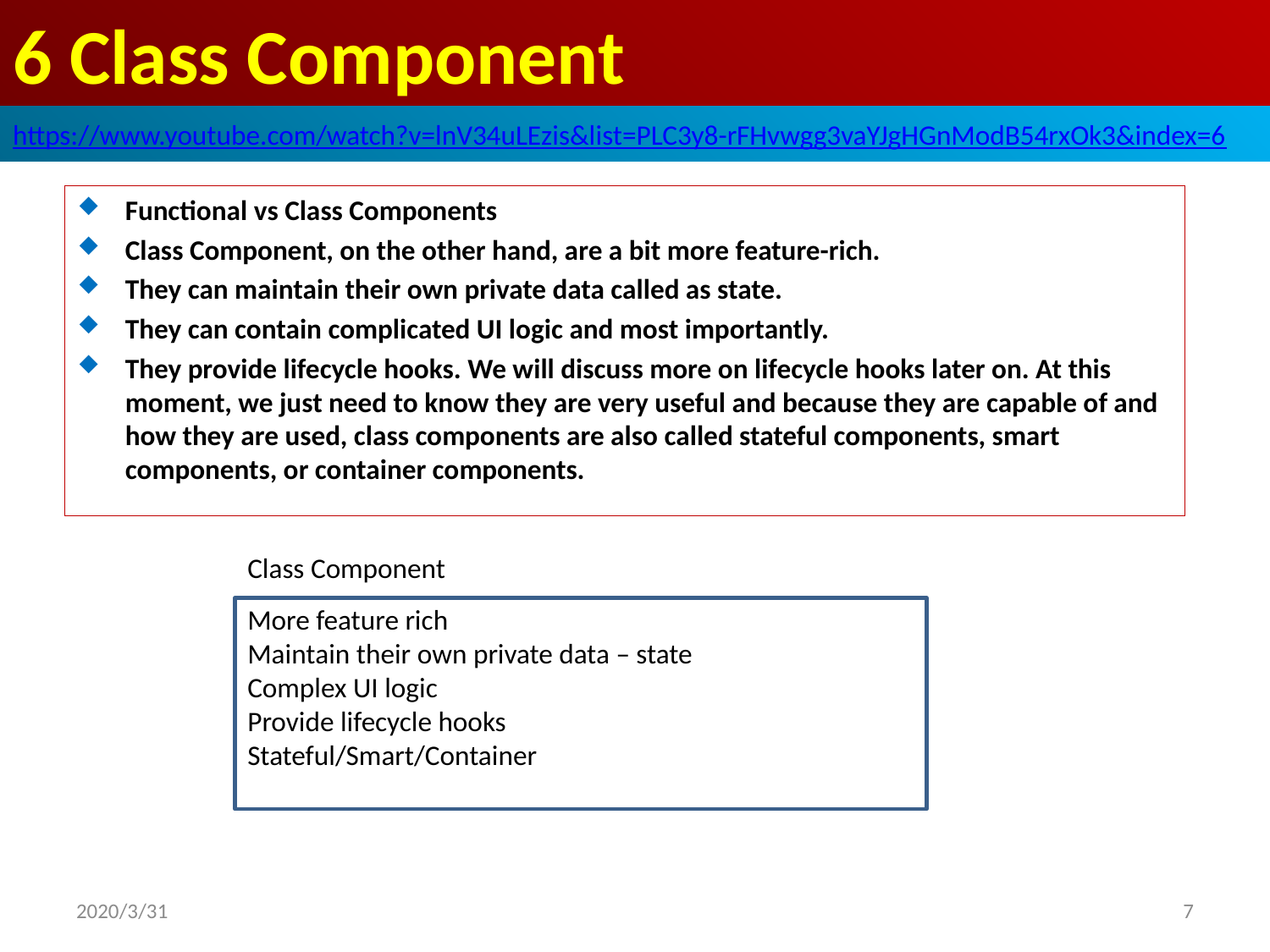

# 6 Class Component
https://www.youtube.com/watch?v=lnV34uLEzis&list=PLC3y8-rFHvwgg3vaYJgHGnModB54rxOk3&index=6
Functional vs Class Components
Class Component, on the other hand, are a bit more feature-rich.
They can maintain their own private data called as state.
They can contain complicated UI logic and most importantly.
They provide lifecycle hooks. We will discuss more on lifecycle hooks later on. At this moment, we just need to know they are very useful and because they are capable of and how they are used, class components are also called stateful components, smart components, or container components.
Class Component
More feature rich
Maintain their own private data – state
Complex UI logic
Provide lifecycle hooks
Stateful/Smart/Container

2020/3/31
7